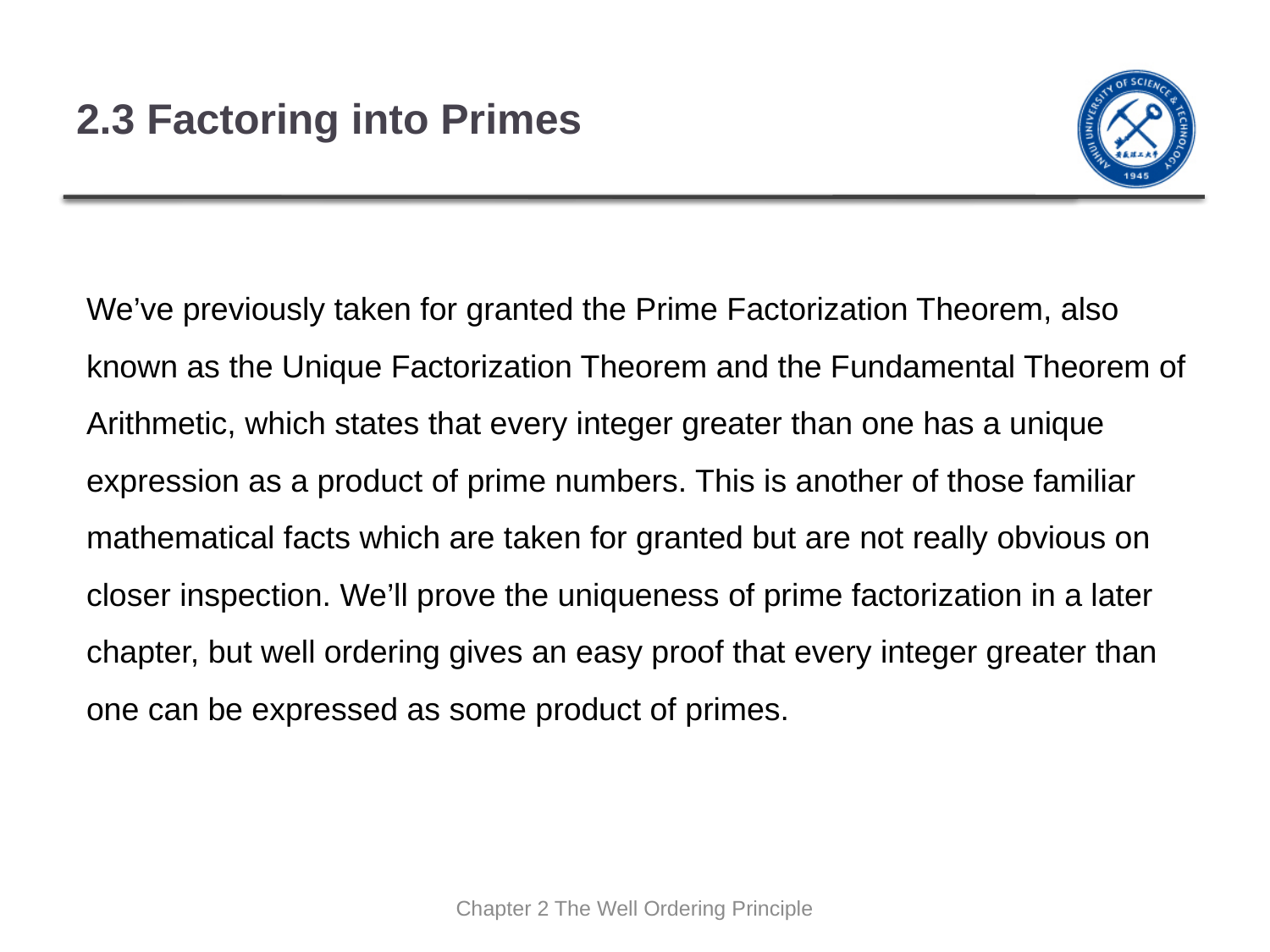

# 2.3 Factoring into Primes
We’ve previously taken for granted the Prime Factorization Theorem, also known as the Unique Factorization Theorem and the Fundamental Theorem of Arithmetic, which states that every integer greater than one has a unique expression as a product of prime numbers. This is another of those familiar mathematical facts which are taken for granted but are not really obvious on closer inspection. We’ll prove the uniqueness of prime factorization in a later chapter, but well ordering gives an easy proof that every integer greater than one can be expressed as some product of primes.
Chapter 2 The Well Ordering Principle